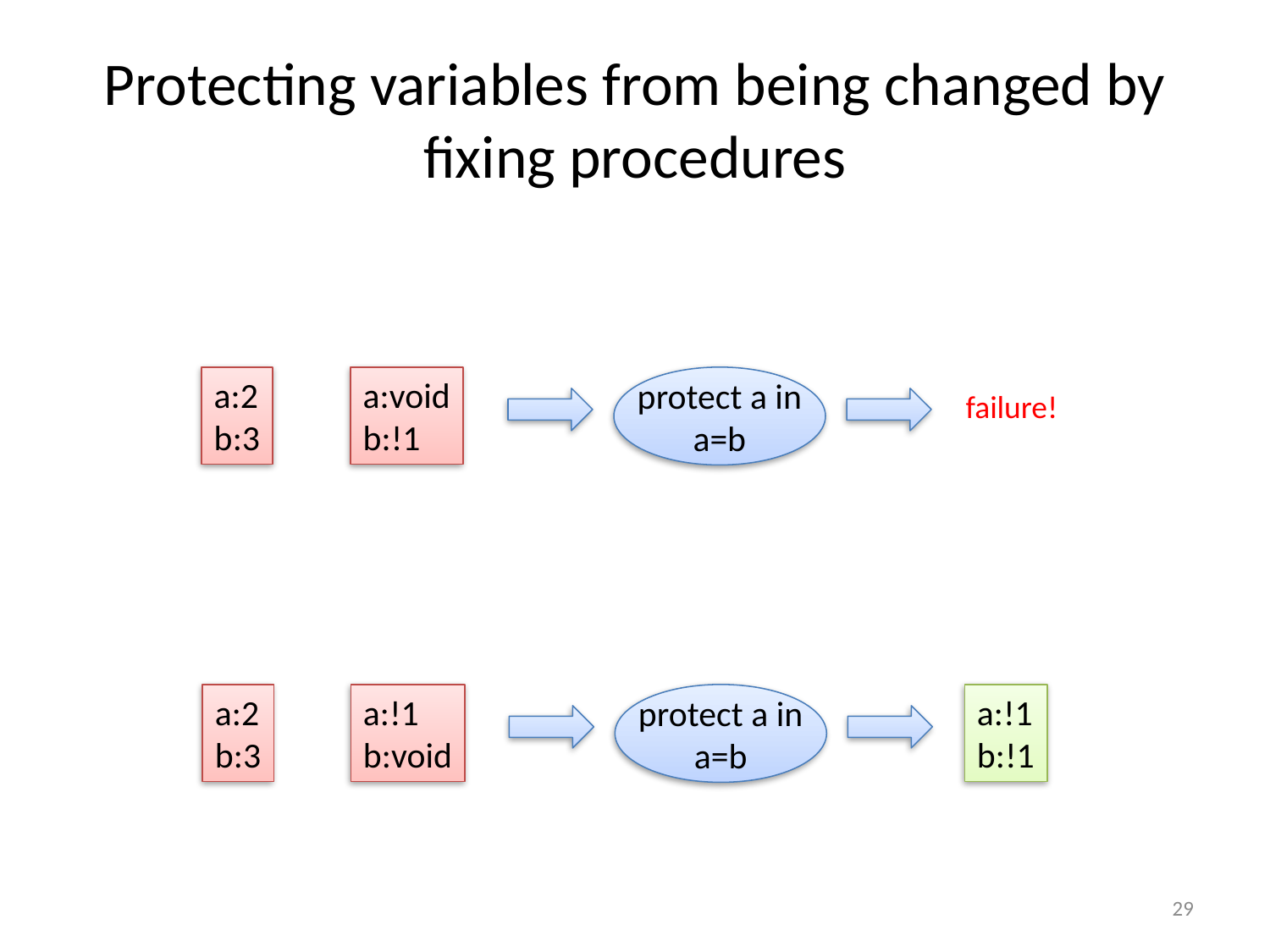

# Protecting variables from being changed by fixing procedures
a:2
b:3
a:void
b:!1
protect a in
a=b
failure!

a:2
b:3
a:!1
b:void
protect a in
a=b
a:!1
b:!1

29